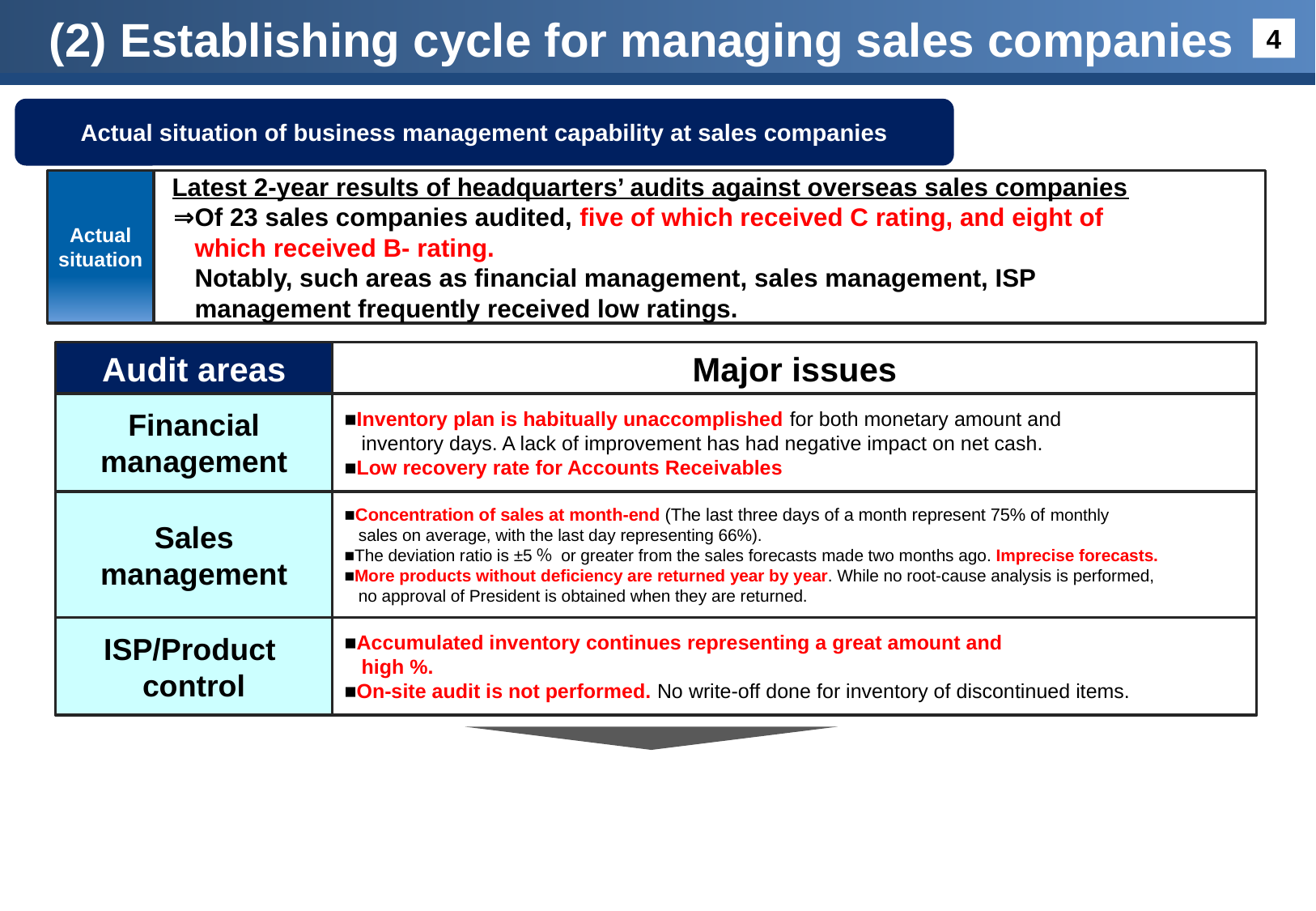

# (2) Establishing cycle for managing sales companies
4
4
Actual situation of business management capability at sales companies
Actual
situation
 Latest 2-year results of headquarters’ audits against overseas sales companies
 ⇒Of 23 sales companies audited, five of which received C rating, and eight of
    which received B- rating.
    Notably, such areas as financial management, sales management, ISP
    management frequently received low ratings.
Audit areas
Major issues
Financial
management
■Inventory plan is habitually unaccomplished for both monetary amount and
   inventory days. A lack of improvement has had negative impact on net cash.
■Low recovery rate for Accounts Receivables
Sales
management
■Concentration of sales at month-end (The last three days of a month represent 75% of monthly
   sales on average, with the last day representing 66%).
■The deviation ratio is ±5％ or greater from the sales forecasts made two months ago. Imprecise forecasts.
■More products without deficiency are returned year by year. While no root-cause analysis is performed,
   no approval of President is obtained when they are returned.
ISP/Product
control
■Accumulated inventory continues representing a great amount and
   high %.
■On-site audit is not performed. No write-off done for inventory of discontinued items.

To enable further evolution of AP company’s integrated management of manufacturing-sales,
it is urgent to consistently improve business management capability of sales companies.